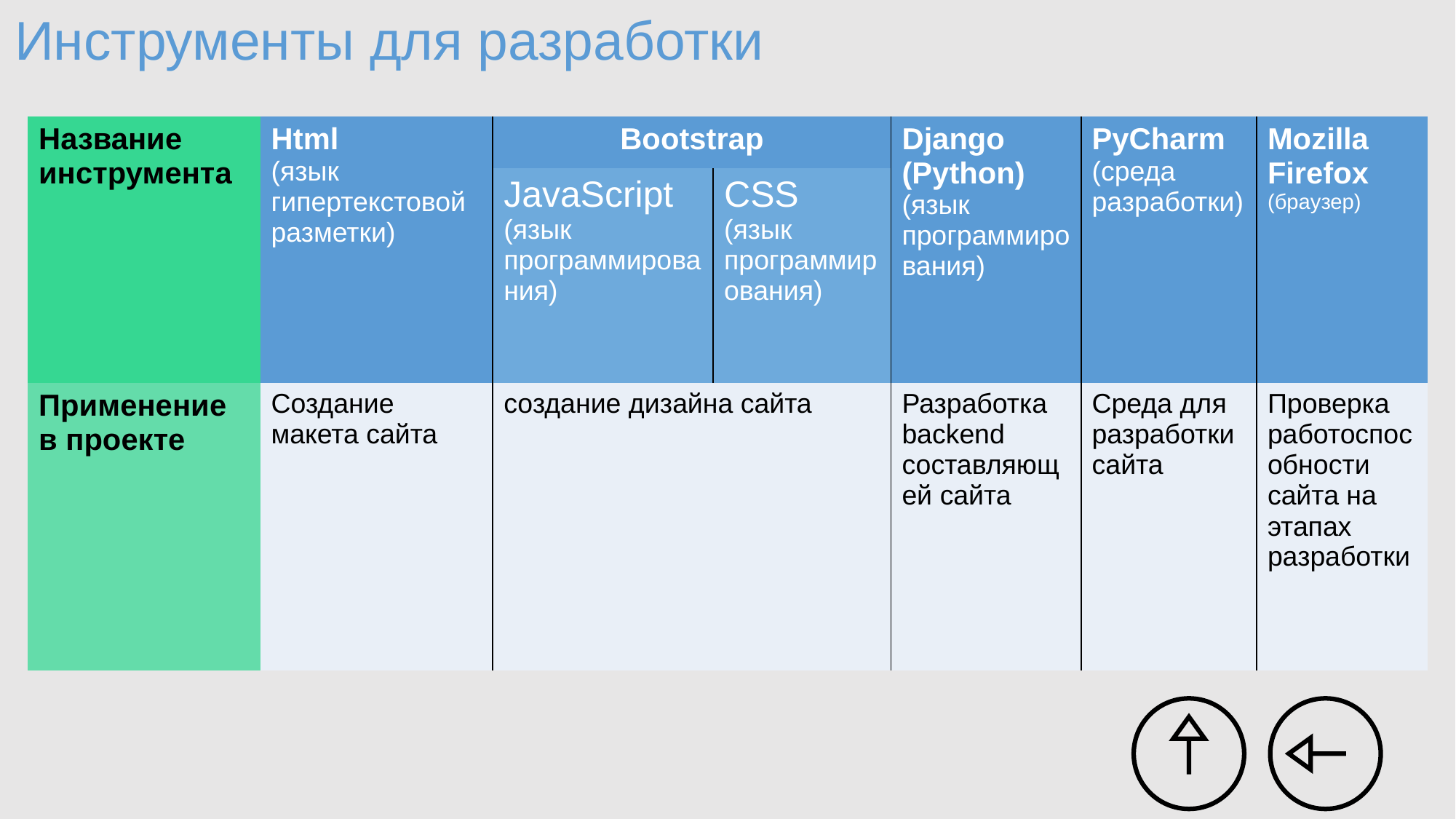

Инструменты для разработки
| Название инструмента | Html (язык гипертекстовой разметки) | Bootstrap |  | Django (Python) (язык программирования) | PyCharm (среда разработки) | Mozilla Firefox (браузер) |
| --- | --- | --- | --- | --- | --- | --- |
|  |  | JavaScript (язык программирования) | CSS (язык программирования) |  |  |  |
| Применение в проекте | Создание макета сайта | создание дизайна сайта |  | Разработка backend составляющей сайта | Среда для разработки сайта | Проверка работоспособности сайта на этапах разработки |